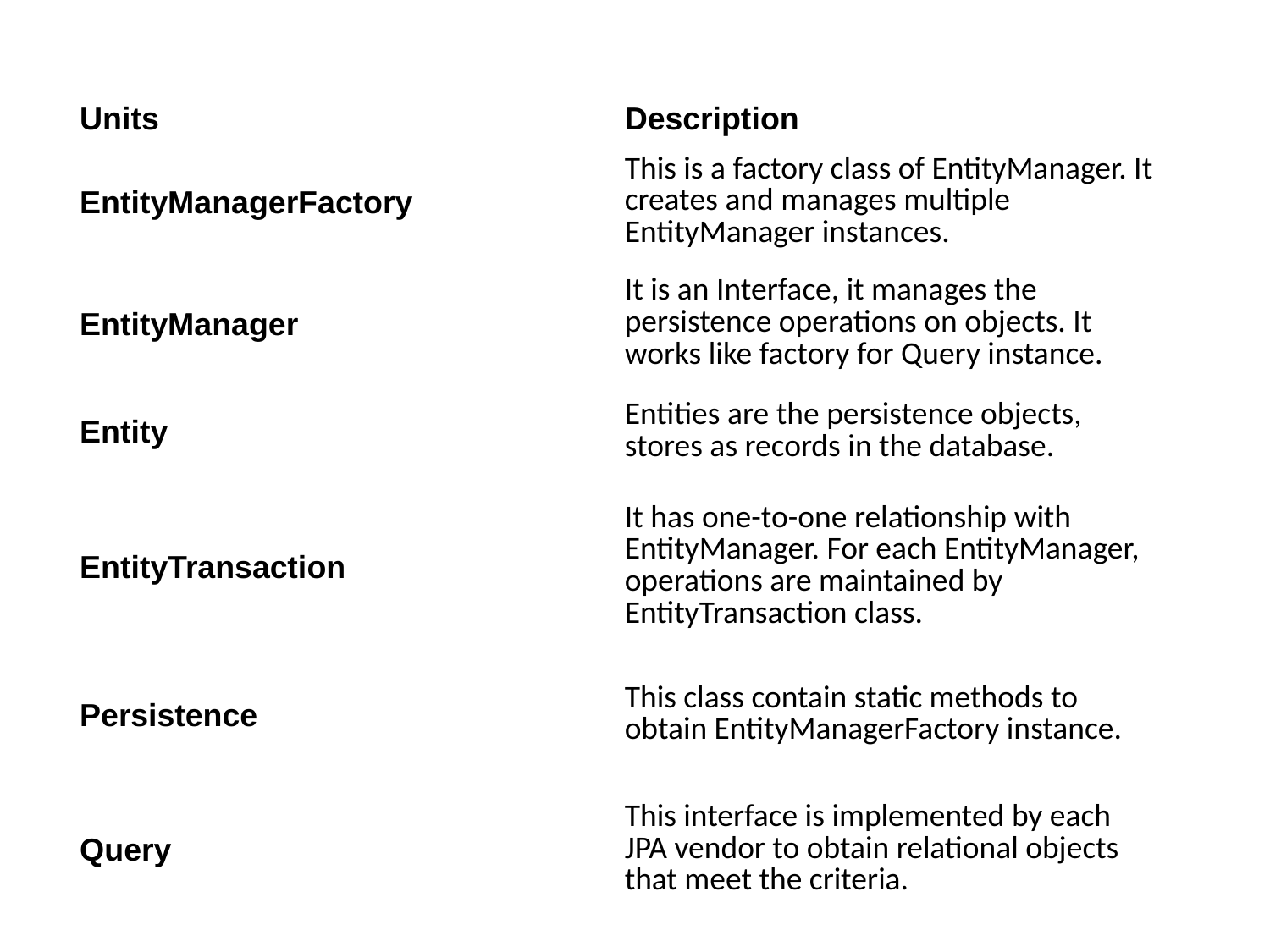

#
| Units | Description |
| --- | --- |
| EntityManagerFactory | This is a factory class of EntityManager. It creates and manages multiple EntityManager instances. |
| EntityManager | It is an Interface, it manages the persistence operations on objects. It works like factory for Query instance. |
| Entity | Entities are the persistence objects, stores as records in the database. |
| EntityTransaction | It has one-to-one relationship with EntityManager. For each EntityManager, operations are maintained by EntityTransaction class. |
| Persistence | This class contain static methods to obtain EntityManagerFactory instance. |
| Query | This interface is implemented by each JPA vendor to obtain relational objects that meet the criteria. |